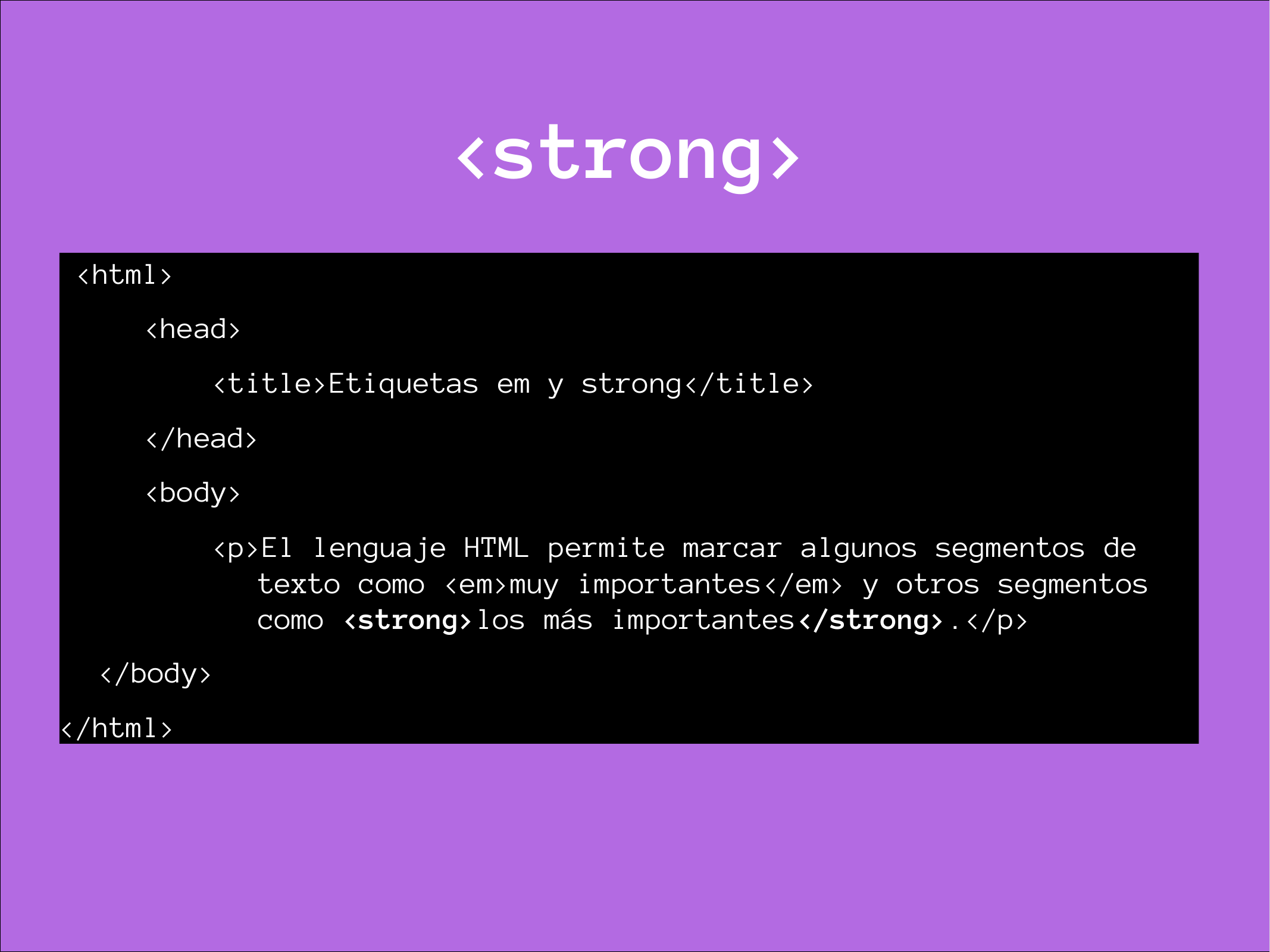

# <strong>
<html>
<head>
<title>Etiquetas em y strong</title>
</head>
<body>
<p>El lenguaje HTML permite marcar algunos segmentos de texto como <em>muy importantes</em> y otros segmentos como <strong>los más importantes</strong>.</p>
</body>
</html>